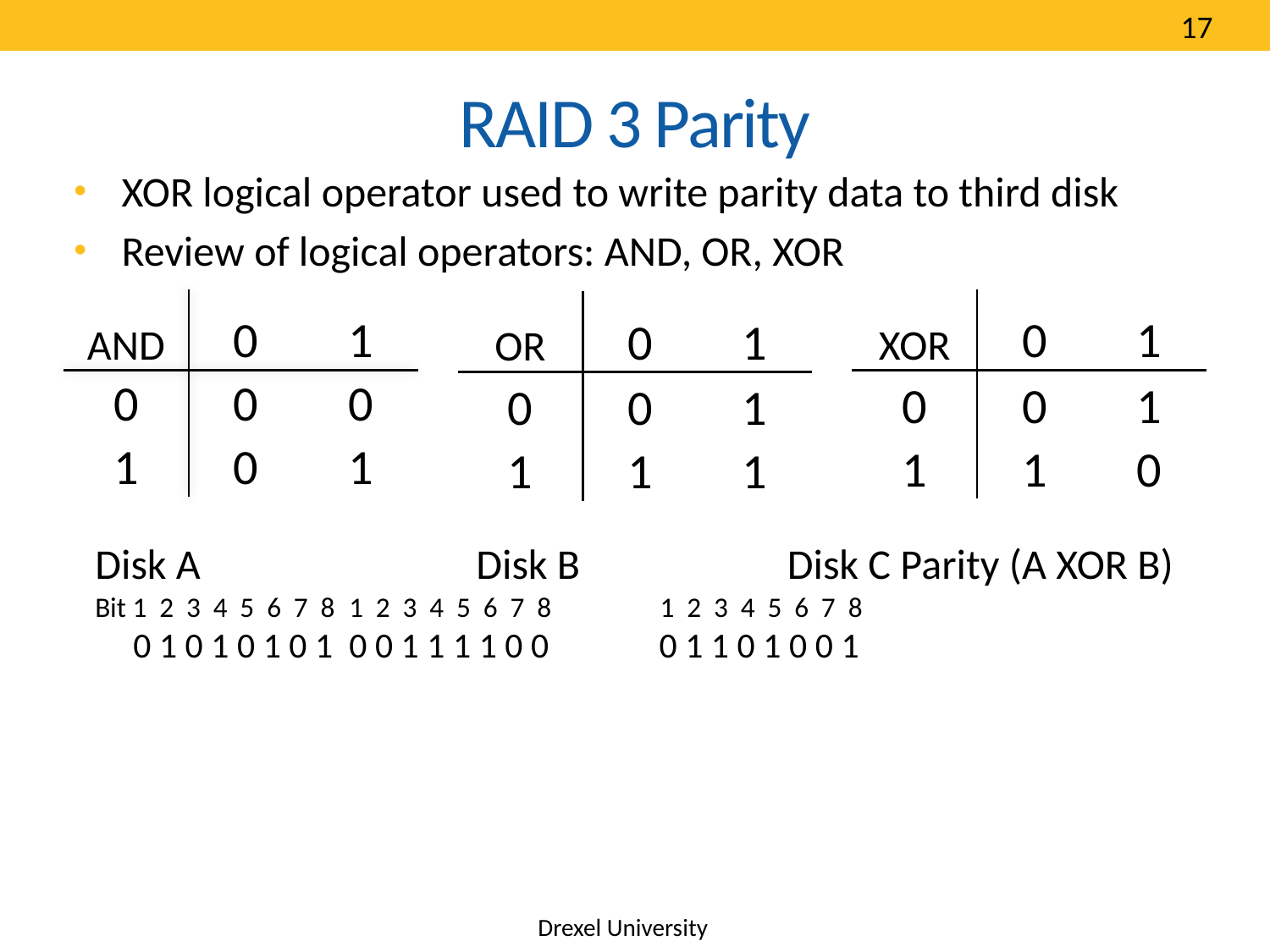

17
# RAID 3 Parity
XOR logical operator used to write parity data to third disk
Review of logical operators: AND, OR, XOR

| AND | 0 | 1 |
| --- | --- | --- |
| 0 | 0 | 0 |
| 1 | 0 | 1 |
| XOR | 0 | 1 |
| --- | --- | --- |
| 0 | 0 | 1 |
| 1 | 1 | 0 |
| OR | 0 | 1 |
| --- | --- | --- |
| 0 | 0 | 1 |
| 1 | 1 | 1 |
Disk A			Disk B		      Disk C Parity (A XOR B)
Bit 1  2  3  4  5  6  7  8	1  2  3  4  5  6  7  8  	         1  2  3  4  5  6  7  8
      0 1 0 1 0 1 0 1	0 0 1 1 1 1 0 0 	       0 1 1 0 1 0 0 1